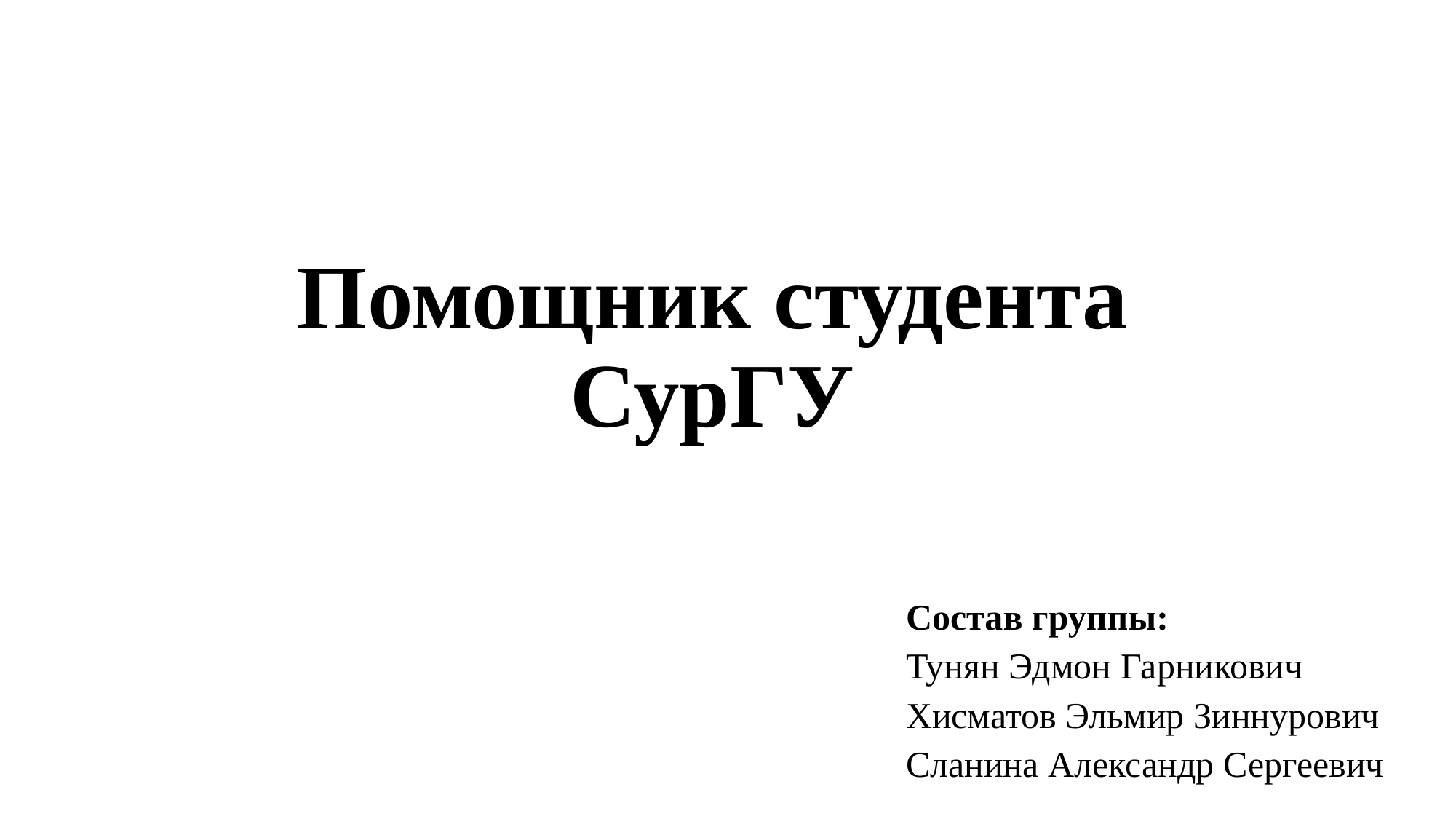

# Помощник студента СурГУ
Состав группы:
Тунян Эдмон Гарникович
Хисматов Эльмир Зиннурович
Сланина Александр Сергеевич